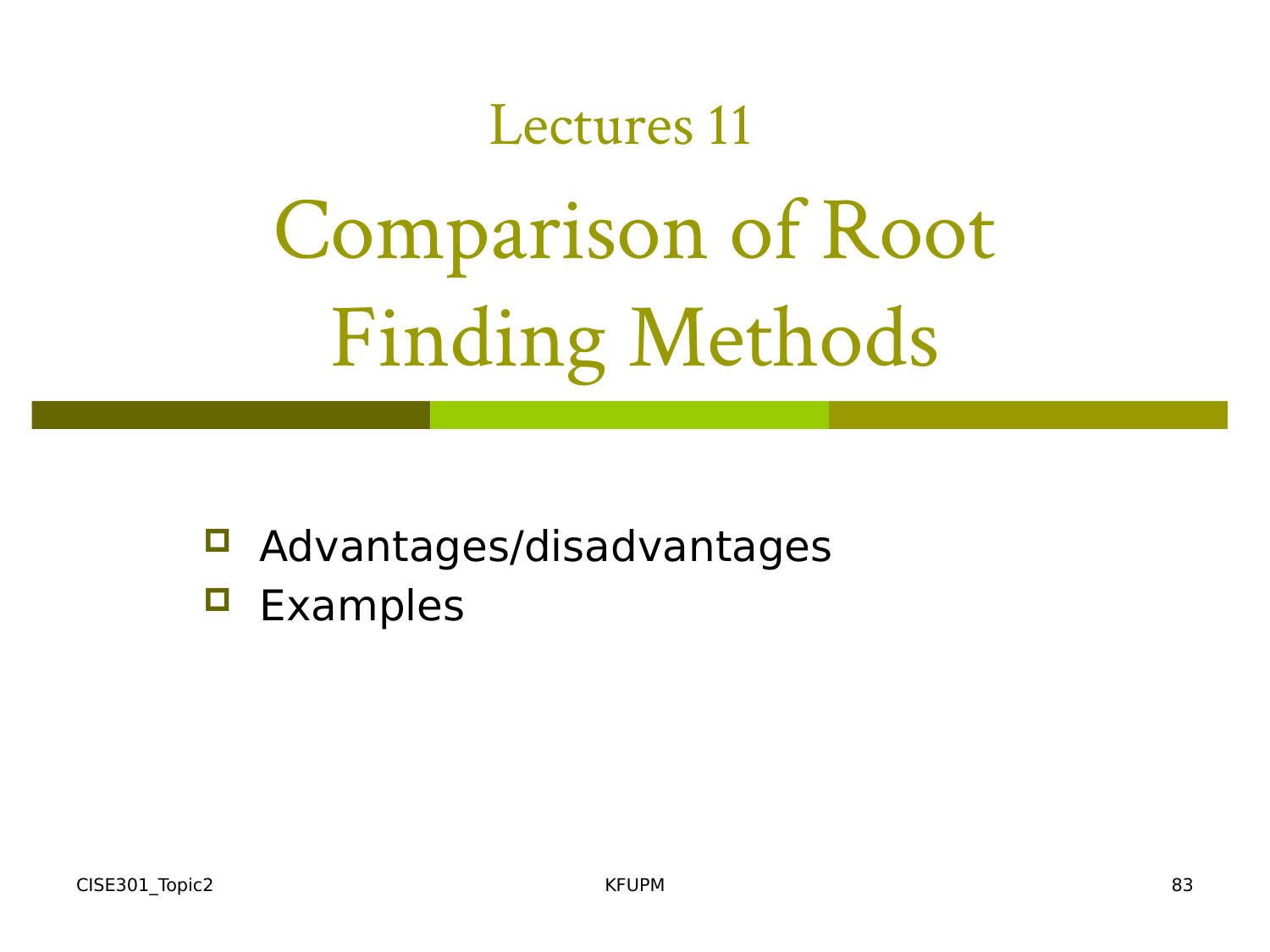

# Lectures 11 Comparison of Root Finding Methods

  Advantages/disadvantages
  Examples
CISE301_Topic2
KFUPM
83